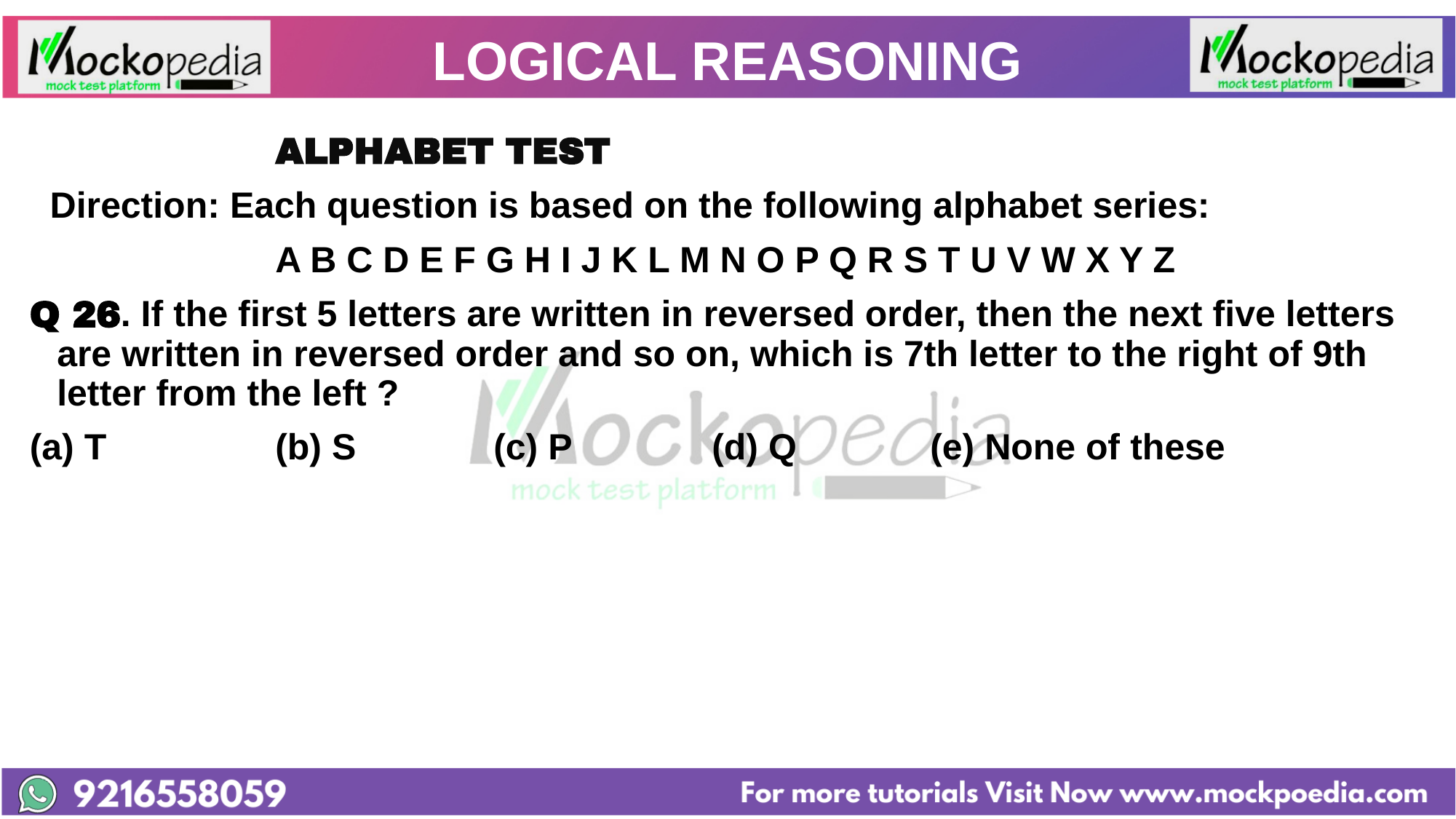

# LOGICAL REASONING
			ALPHABET TEST
  Direction: Each question is based on the following alphabet series:
			A B C D E F G H I J K L M N O P Q R S T U V W X Y Z
Q 26. If the first 5 letters are written in reversed order, then the next five letters are written in reversed order and so on, which is 7th letter to the right of 9th letter from the left ?
(a) T 		(b) S 		(c) P 		(d) Q 		(e) None of these